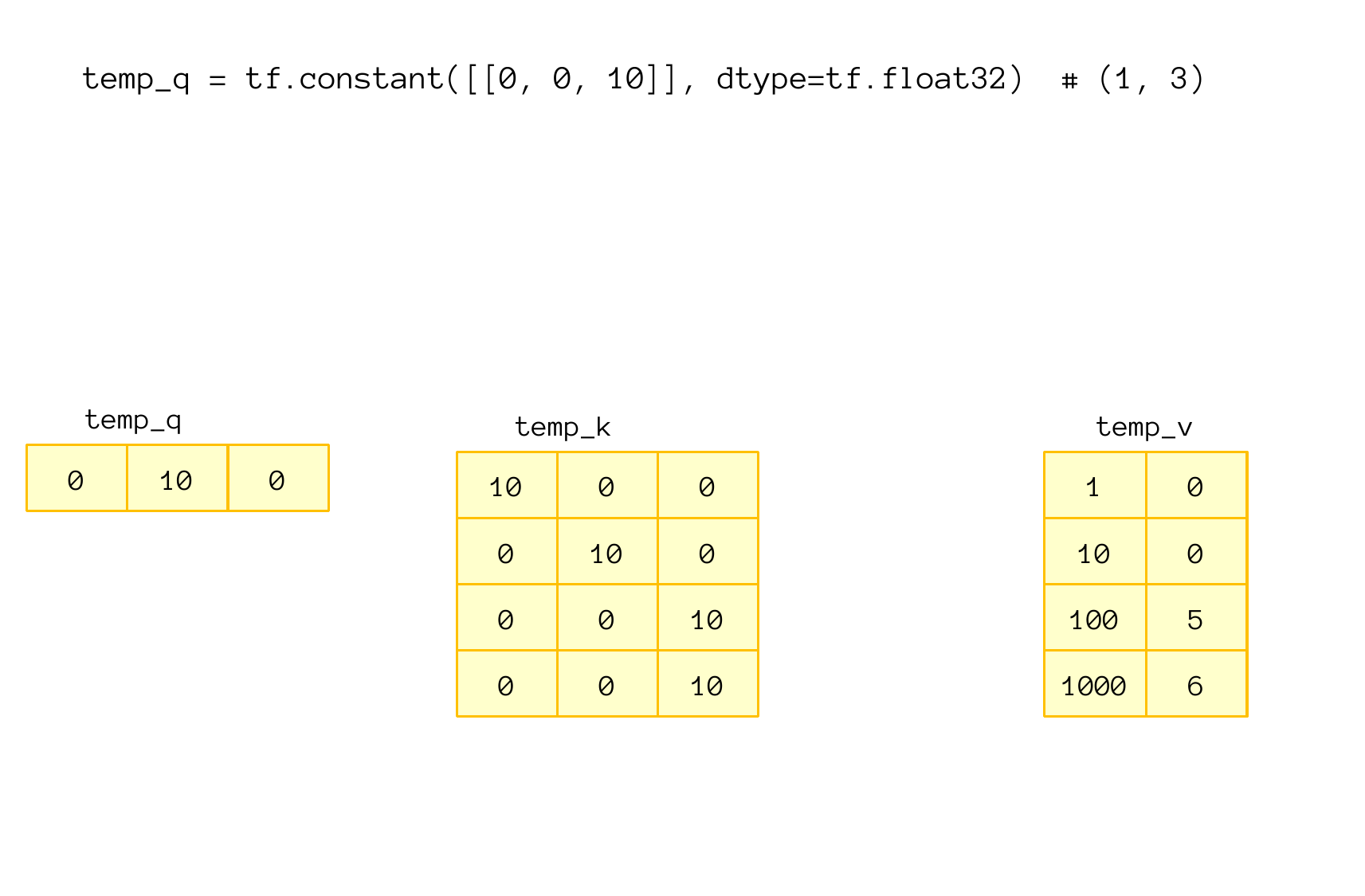

temp_q = tf.constant([[0, 0, 10]], dtype=tf.float32)  # (1, 3)
temp_q
temp_k
temp_v
0
10
0
10
0
0
1
0
10
0
100
5
1000
6
0
10
0
0
0
10
0
0
10